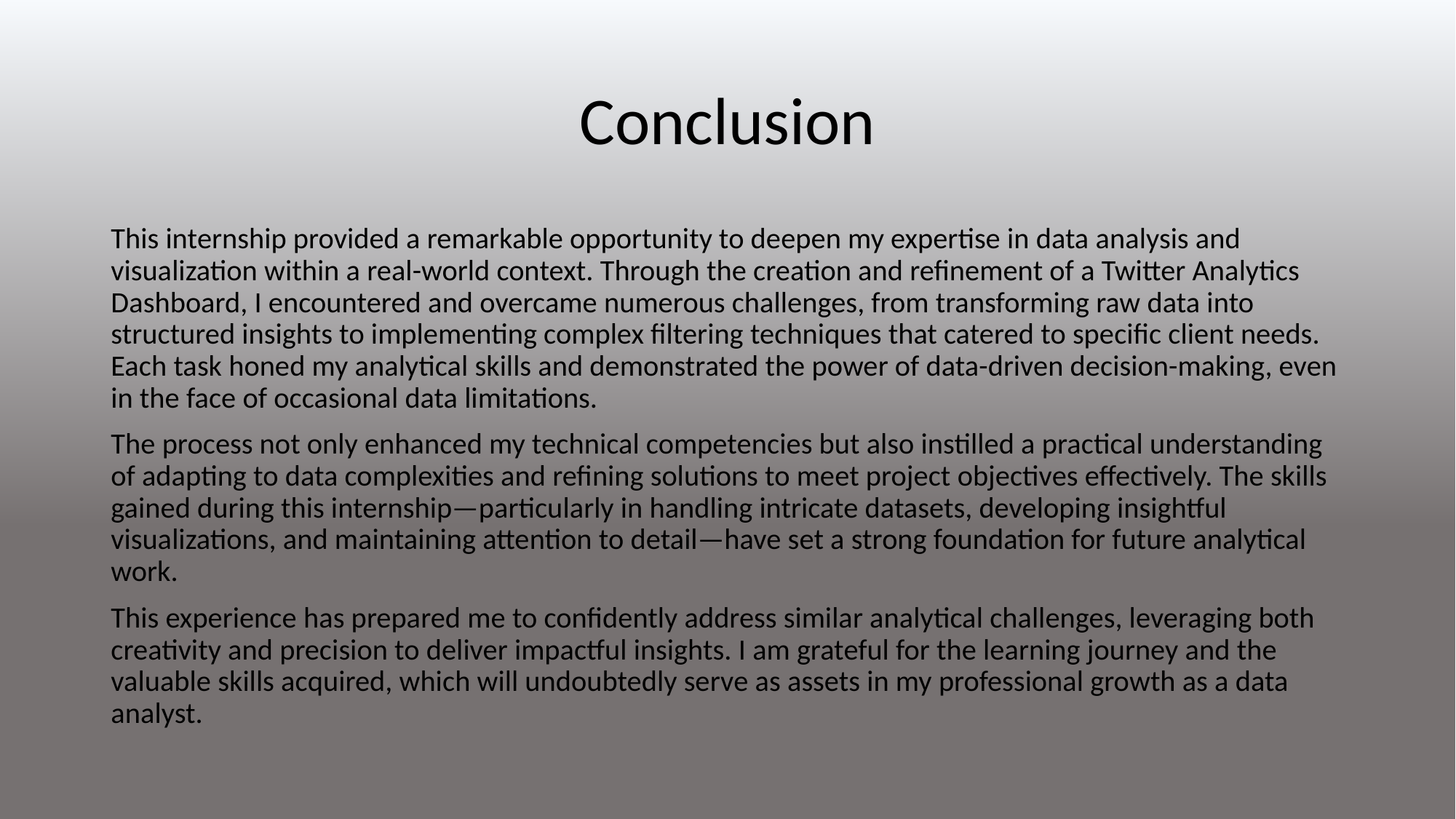

# Conclusion
This internship provided a remarkable opportunity to deepen my expertise in data analysis and visualization within a real-world context. Through the creation and refinement of a Twitter Analytics Dashboard, I encountered and overcame numerous challenges, from transforming raw data into structured insights to implementing complex filtering techniques that catered to specific client needs. Each task honed my analytical skills and demonstrated the power of data-driven decision-making, even in the face of occasional data limitations.
The process not only enhanced my technical competencies but also instilled a practical understanding of adapting to data complexities and refining solutions to meet project objectives effectively. The skills gained during this internship—particularly in handling intricate datasets, developing insightful visualizations, and maintaining attention to detail—have set a strong foundation for future analytical work.
This experience has prepared me to confidently address similar analytical challenges, leveraging both creativity and precision to deliver impactful insights. I am grateful for the learning journey and the valuable skills acquired, which will undoubtedly serve as assets in my professional growth as a data analyst.